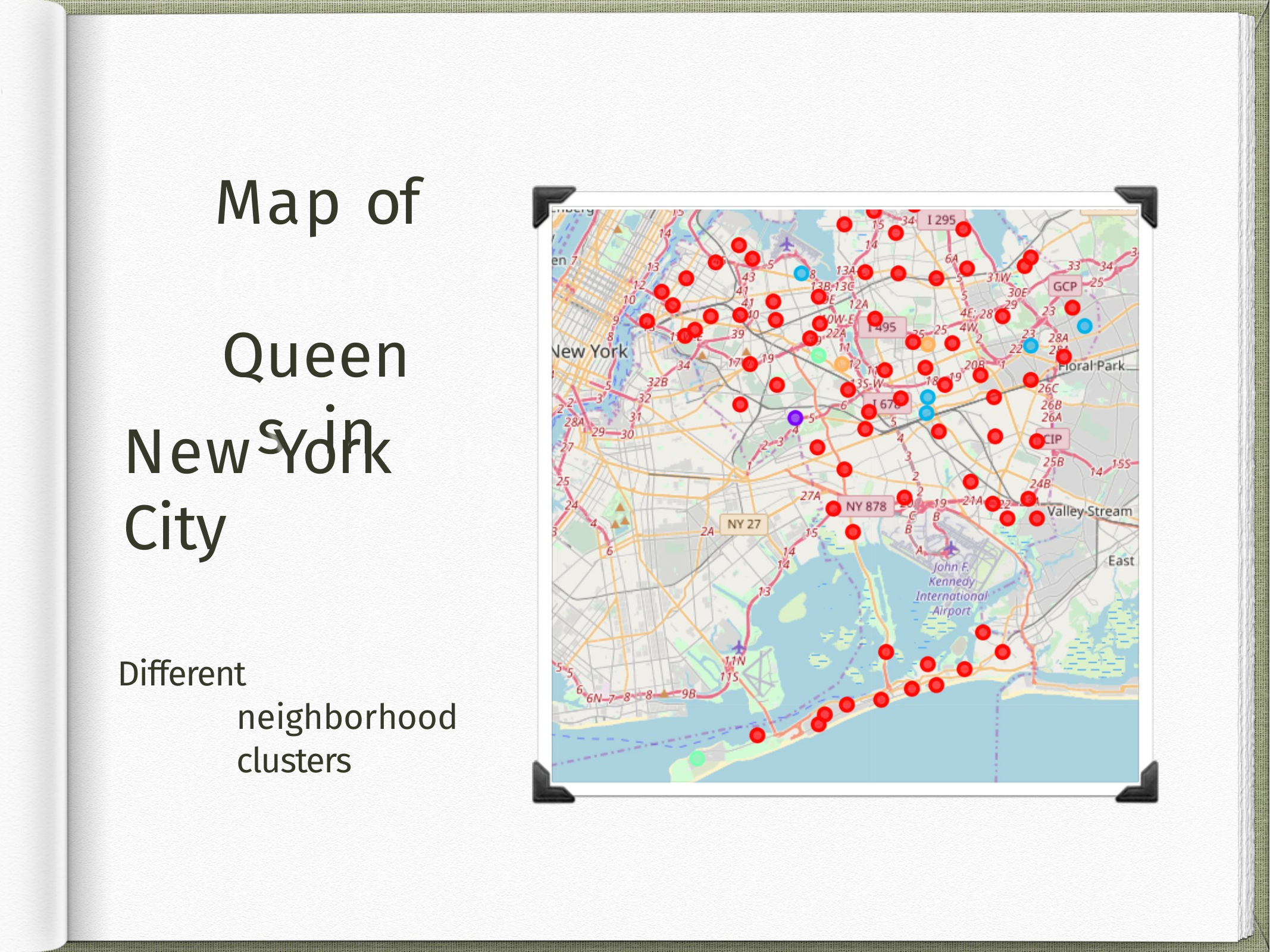

# Map of  Queens  in

New York City

Different neighborhood  clusters